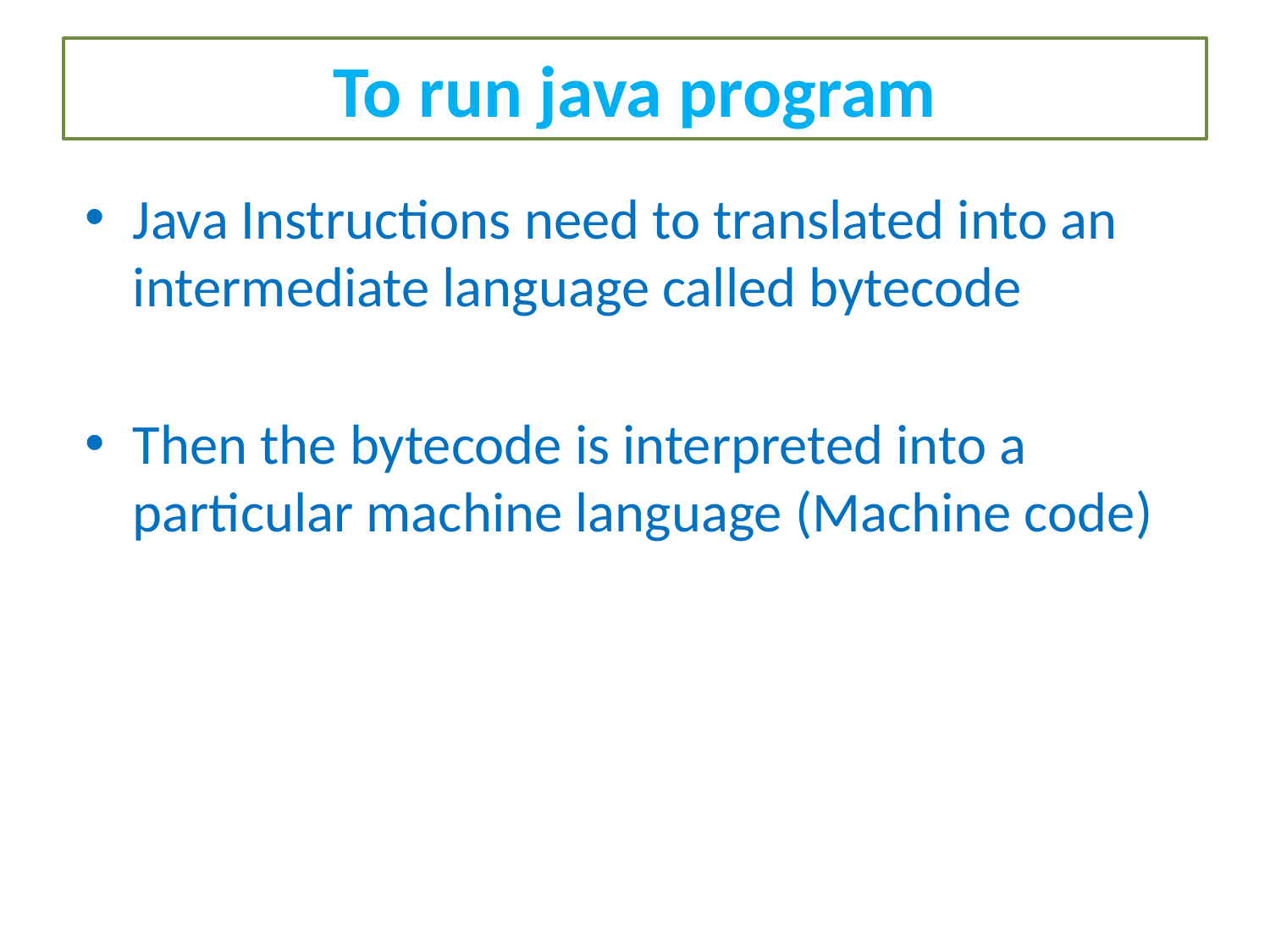

# To run java program
Java Instructions need to translated into an intermediate language called bytecode

Then the bytecode is interpreted into a particular machine language (Machine code)